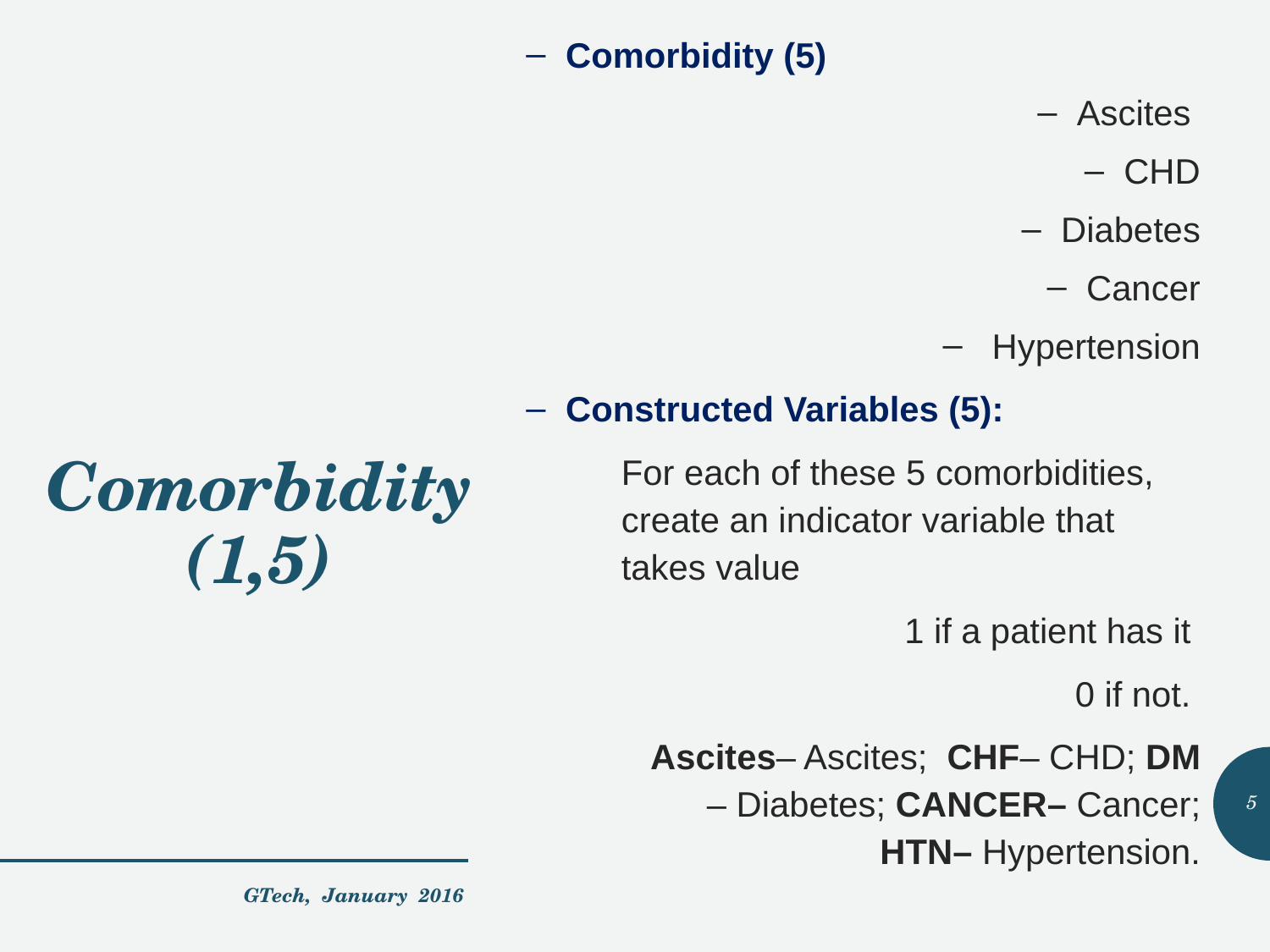

Comorbidity (5)
Ascites
CHD
Diabetes
Cancer
 Hypertension
Constructed Variables (5):
For each of these 5 comorbidities, create an indicator variable that takes value
 1 if a patient has it
0 if not.
Ascites– Ascites;  CHF– CHD; DM – Diabetes; CANCER– Cancer; HTN– Hypertension.
# Comorbidity (1,5)
5
GTech,  January  2016